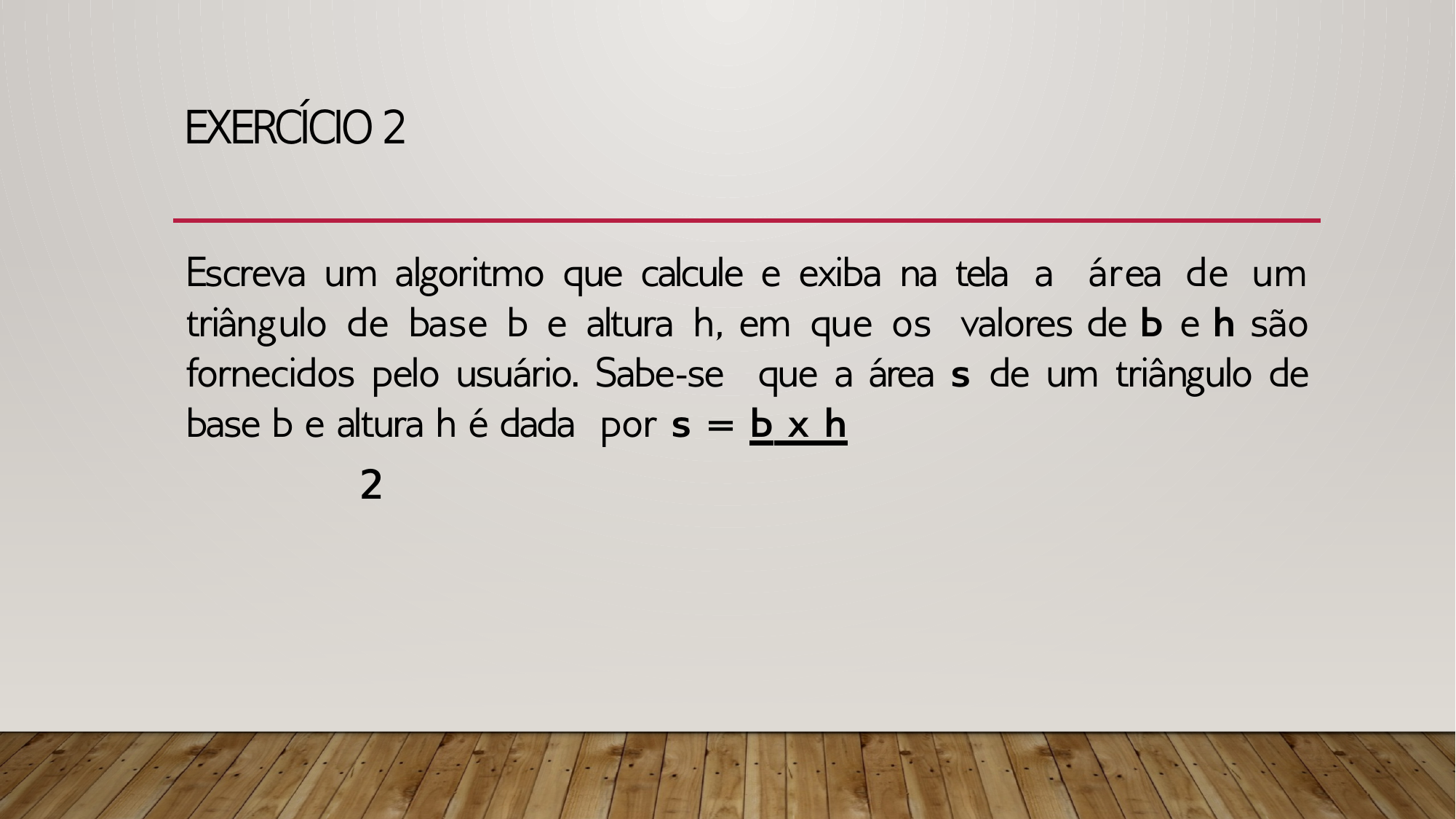

# Exercício 2
Escreva um algoritmo que calcule e exiba na tela a  área de um triângulo de base b e altura h, em que os  valores de b e h são fornecidos pelo usuário. Sabe-se  que a área s de um triângulo de base b e altura h é dada  por s = b x h
    2